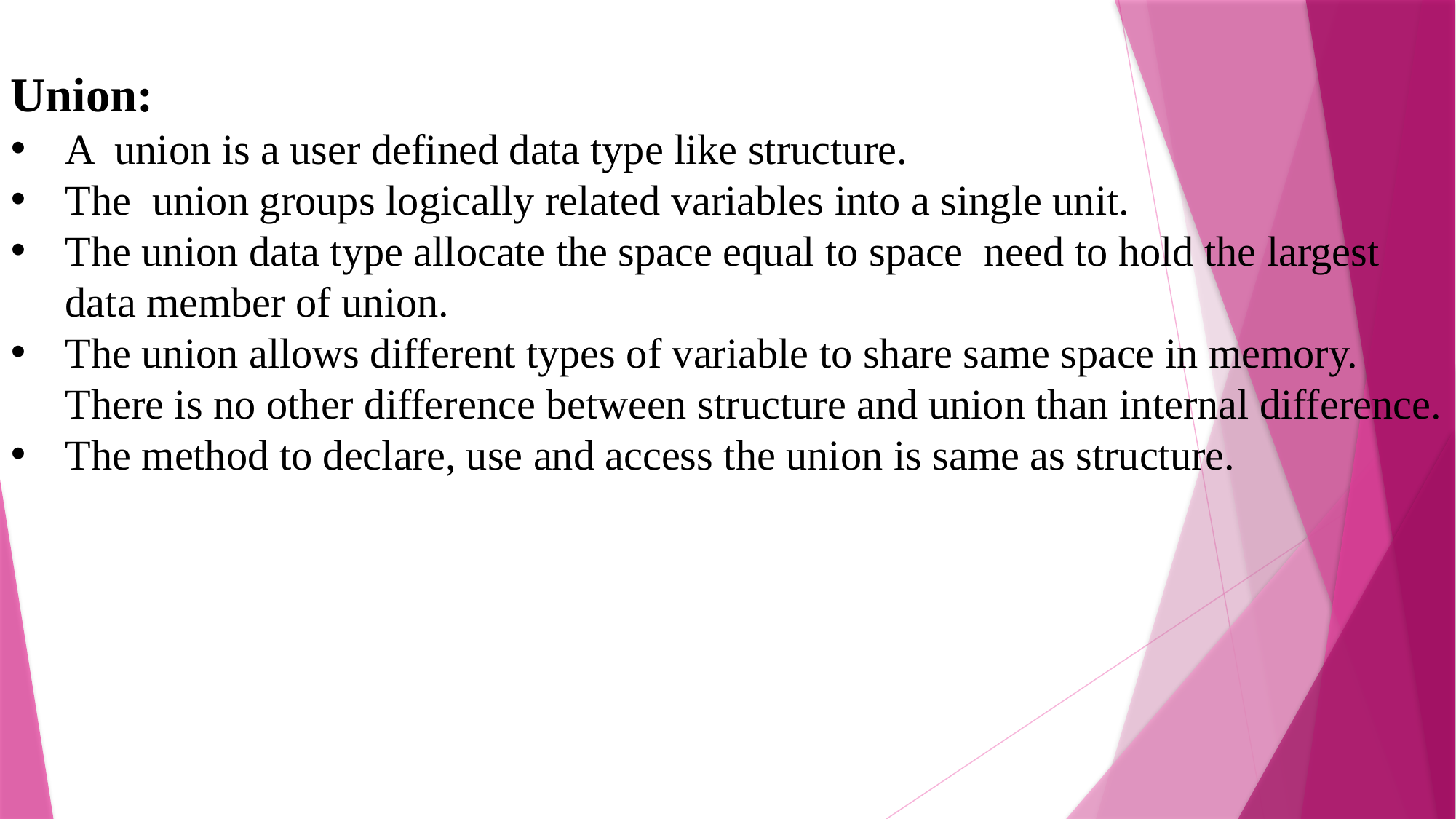

Union:
A  union is a user defined data type like structure.
The  union groups logically related variables into a single unit.
The union data type allocate the space equal to space  need to hold the largest data member of union.
The union allows different types of variable to share same space in memory. There is no other difference between structure and union than internal difference.
The method to declare, use and access the union is same as structure.